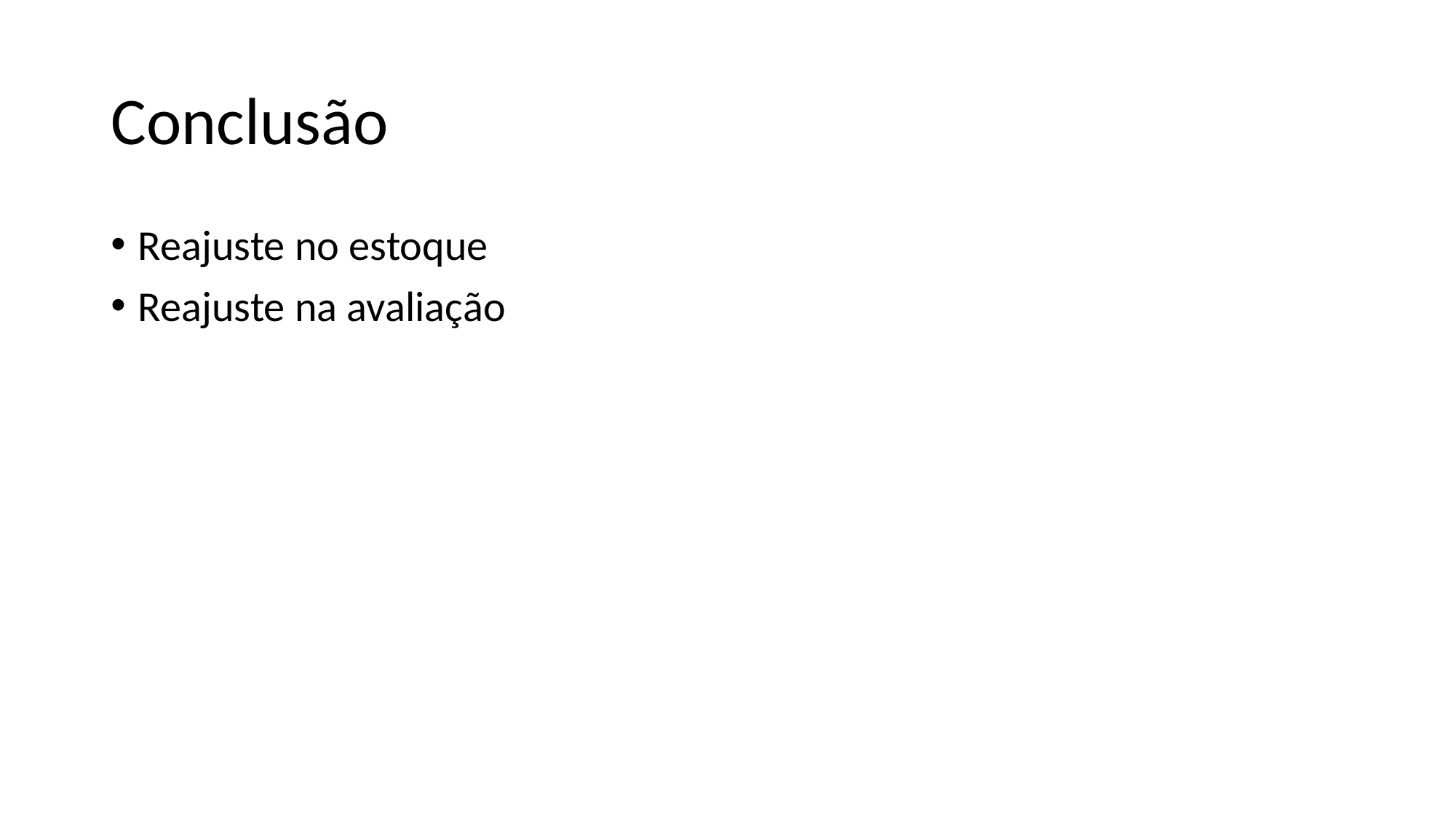

# Conclusão
Reajuste no estoque
Reajuste na avaliação